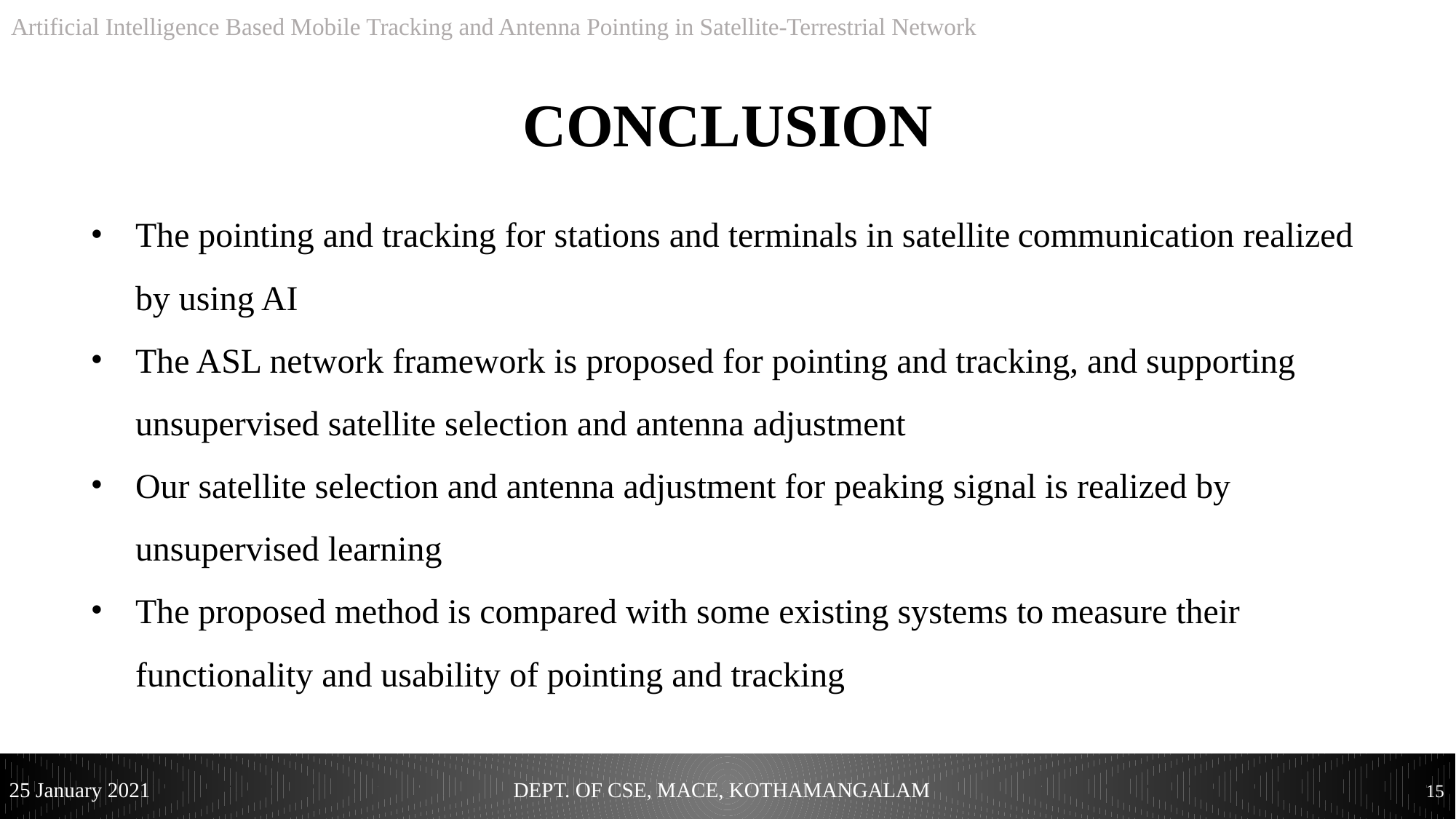

Artificial Intelligence Based Mobile Tracking and Antenna Pointing in Satellite-Terrestrial Network

# CONCLUSION
The pointing and tracking for stations and terminals in satellite communication realized by using AI
The ASL network framework is proposed for pointing and tracking, and supporting
unsupervised satellite selection and antenna adjustment
Our satellite selection and antenna adjustment for peaking signal is realized by
unsupervised learning
The proposed method is compared with some existing systems to measure their functionality and usability of pointing and tracking

25 January 2021

DEPT. OF CSE, MACE, KOTHAMANGALAM
15